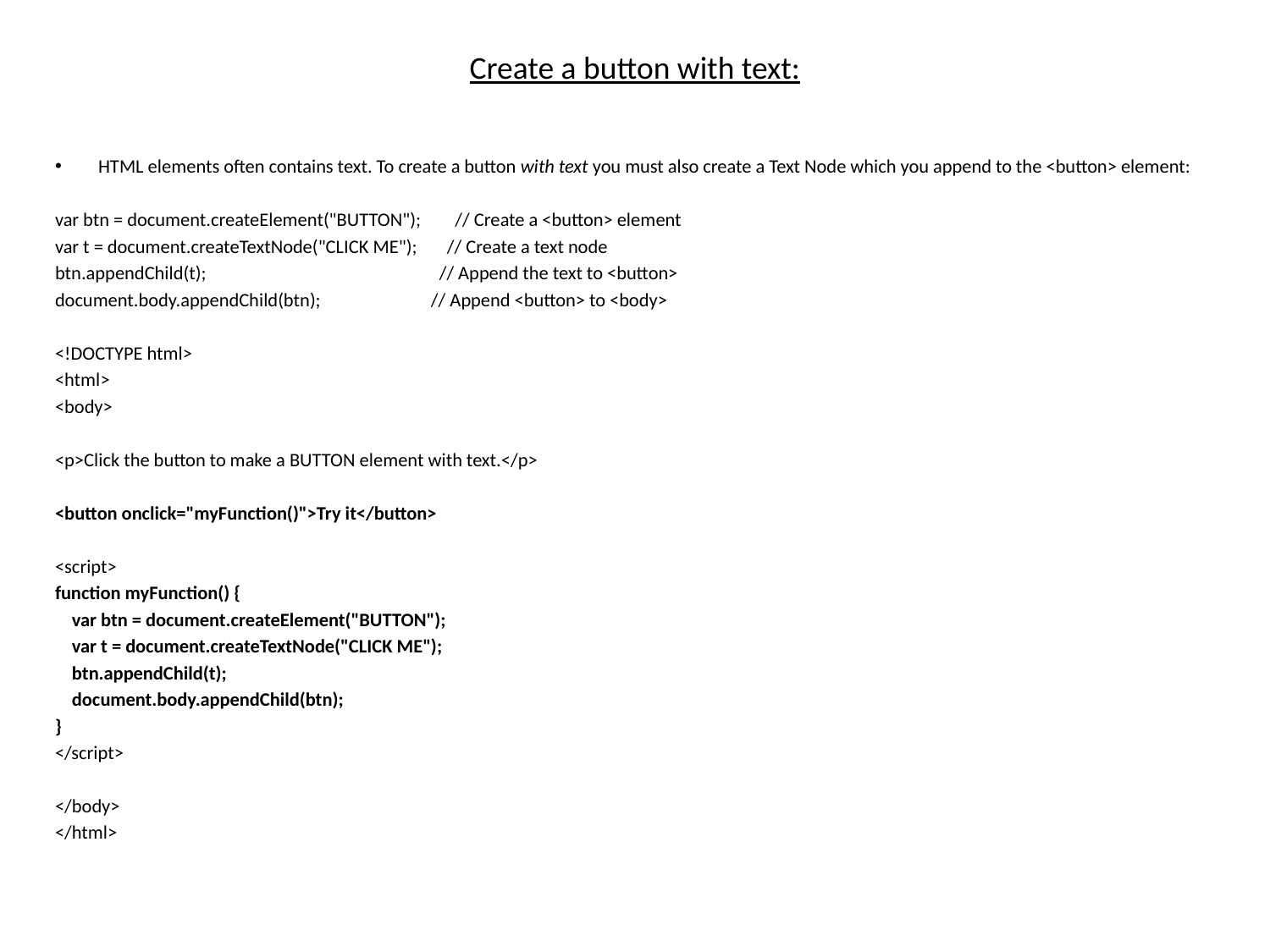

# Create a button with text:
HTML elements often contains text. To create a button with text you must also create a Text Node which you append to the <button> element:

var btn = document.createElement("BUTTON");        // Create a <button> element
var t = document.createTextNode("CLICK ME");       // Create a text node
btn.appendChild(t);                                                       // Append the text to <button>
document.body.appendChild(btn);                          // Append <button> to <body>

<!DOCTYPE html>
<html>
<body>

<p>Click the button to make a BUTTON element with text.</p>

<button onclick="myFunction()">Try it</button>

<script>
function myFunction() {
    var btn = document.createElement("BUTTON");
    var t = document.createTextNode("CLICK ME");
    btn.appendChild(t);
    document.body.appendChild(btn);
}
</script>

</body>
</html>